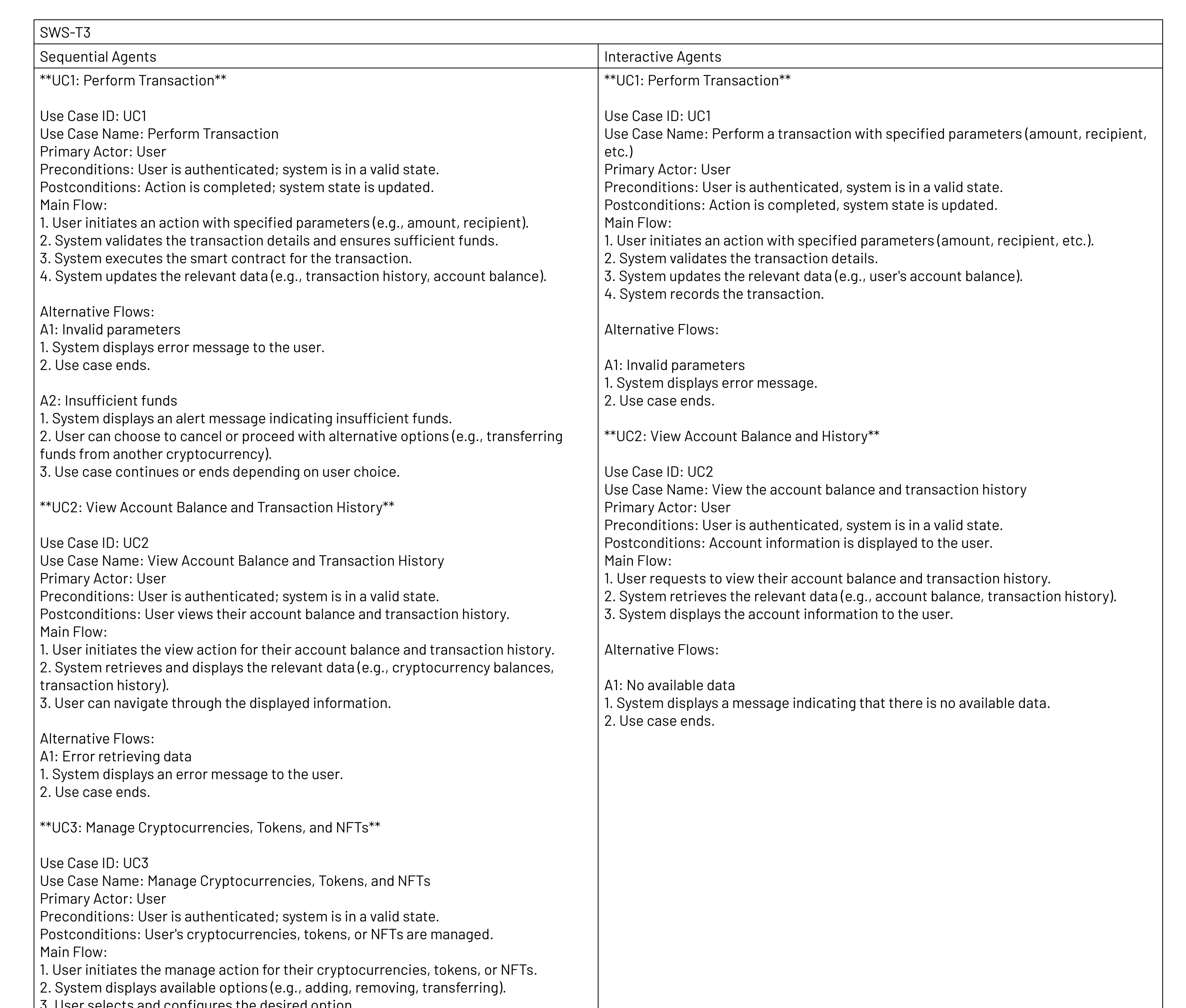

| SWS-T3 |  |
| --- | --- |
| Sequential Agents | Interactive Agents |
| \*\*UC1: Perform Transaction\*\* Use Case ID: UC1 Use Case Name: Perform Transaction Primary Actor: User Preconditions: User is authenticated; system is in a valid state. Postconditions: Action is completed; system state is updated. Main Flow: 1. User initiates an action with specified parameters (e.g., amount, recipient). 2. System validates the transaction details and ensures sufficient funds. 3. System executes the smart contract for the transaction. 4. System updates the relevant data (e.g., transaction history, account balance). Alternative Flows: A1: Invalid parameters 1. System displays error message to the user. 2. Use case ends. A2: Insufficient funds 1. System displays an alert message indicating insufficient funds. 2. User can choose to cancel or proceed with alternative options (e.g., transferring funds from another cryptocurrency). 3. Use case continues or ends depending on user choice. \*\*UC2: View Account Balance and Transaction History\*\* Use Case ID: UC2 Use Case Name: View Account Balance and Transaction History Primary Actor: User Preconditions: User is authenticated; system is in a valid state. Postconditions: User views their account balance and transaction history. Main Flow: 1. User initiates the view action for their account balance and transaction history. 2. System retrieves and displays the relevant data (e.g., cryptocurrency balances, transaction history). 3. User can navigate through the displayed information. Alternative Flows: A1: Error retrieving data 1. System displays an error message to the user. 2. Use case ends. \*\*UC3: Manage Cryptocurrencies, Tokens, and NFTs\*\* Use Case ID: UC3 Use Case Name: Manage Cryptocurrencies, Tokens, and NFTs Primary Actor: User Preconditions: User is authenticated; system is in a valid state. Postconditions: User's cryptocurrencies, tokens, or NFTs are managed. Main Flow: 1. User initiates the manage action for their cryptocurrencies, tokens, or NFTs. 2. System displays available options (e.g., adding, removing, transferring). 3. User selects and configures the desired option. Alternative Flows: A1: Invalid selection 1. System displays an error message to the user. 2. Use case ends. \*\*UC4: Execute Complex Operations through Smart Contracts\*\* Use Case ID: UC4 Use Case Name: Execute Complex Operations through Smart Contracts Primary Actor: User (through smart contracts) Preconditions: User is authenticated; system is in a valid state. Postconditions: Complex operation is executed through the smart contract. Main Flow: 1. User initiates an action to execute a complex operation through a smart contract. 2. System validates and executes the smart contract for the operation. 3. System updates the relevant data (e.g., transaction history, account balance). Alternative Flows: A1: Smart contract error 1. System displays an error message indicating a smart contract issue. 2. Use case ends. \*\*UC5: Set Customizable Spending Limits\*\* Use Case ID: UC5 Use Case Name: Set Customizable Spendi | \*\*UC1: Perform Transaction\*\* Use Case ID: UC1 Use Case Name: Perform a transaction with specified parameters (amount, recipient, etc.) Primary Actor: User Preconditions: User is authenticated, system is in a valid state. Postconditions: Action is completed, system state is updated. Main Flow: 1. User initiates an action with specified parameters (amount, recipient, etc.). 2. System validates the transaction details. 3. System updates the relevant data (e.g., user's account balance). 4. System records the transaction. Alternative Flows: A1: Invalid parameters 1. System displays error message. 2. Use case ends. \*\*UC2: View Account Balance and History\*\* Use Case ID: UC2 Use Case Name: View the account balance and transaction history Primary Actor: User Preconditions: User is authenticated, system is in a valid state. Postconditions: Account information is displayed to the user. Main Flow: 1. User requests to view their account balance and transaction history. 2. System retrieves the relevant data (e.g., account balance, transaction history). 3. System displays the account information to the user. Alternative Flows: A1: No available data 1. System displays a message indicating that there is no available data. 2. Use case ends. |